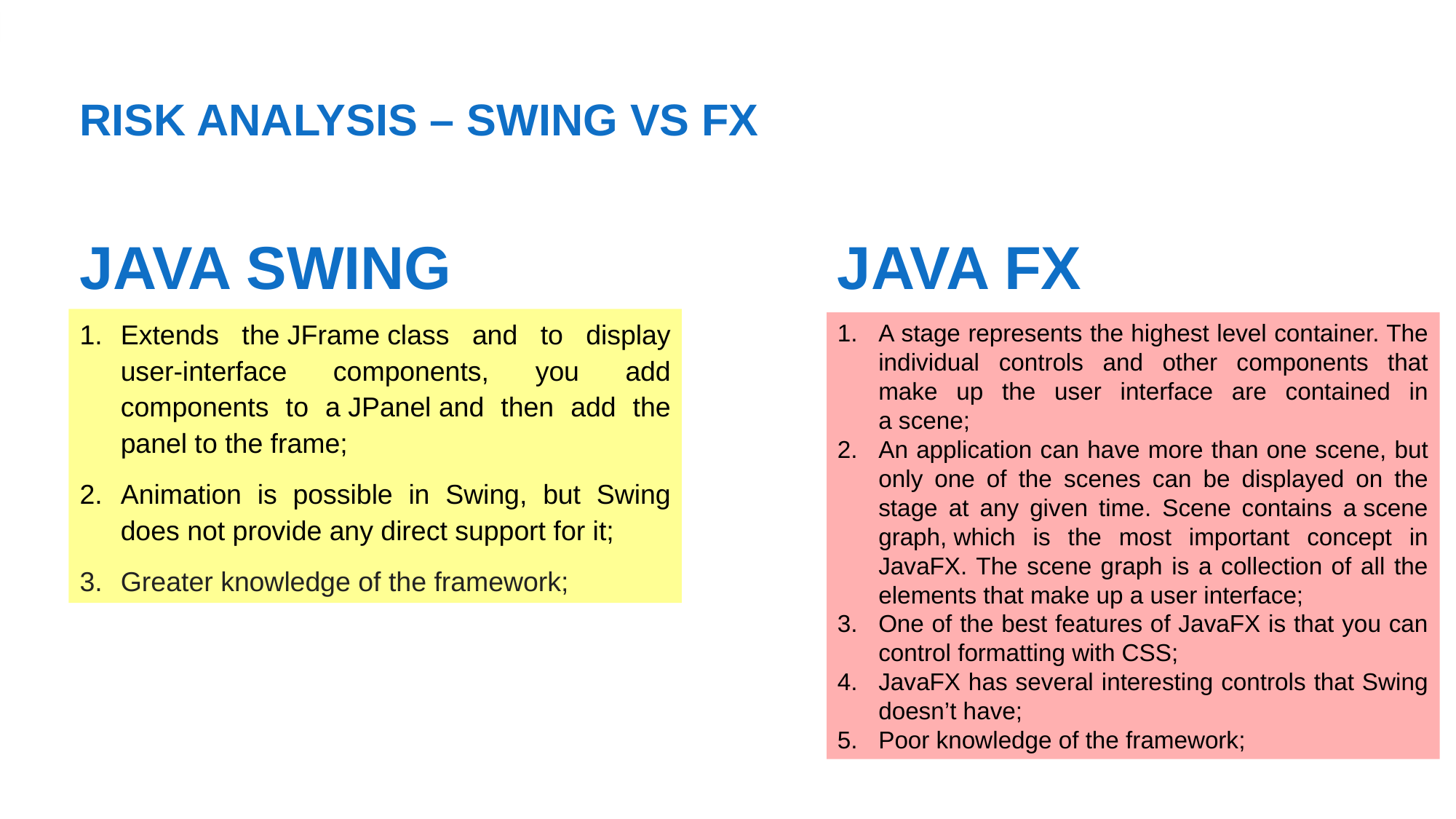

# RISK ANALYSIS – SWING VS FX
JAVA SWING
JAVA FX
Extends the JFrame class and to display user-interface components, you add components to a JPanel and then add the panel to the frame;
Animation is possible in Swing, but Swing does not provide any direct support for it;
Greater knowledge of the framework;

A stage represents the highest level container. The individual controls and other components that make up the user interface are contained in a scene;
An application can have more than one scene, but only one of the scenes can be displayed on the stage at any given time. Scene contains a scene graph, which is the most important concept in JavaFX. The scene graph is a collection of all the elements that make up a user interface;
One of the best features of JavaFX is that you can control formatting with CSS;
JavaFX has several interesting controls that Swing doesn’t have;
Poor knowledge of the framework;